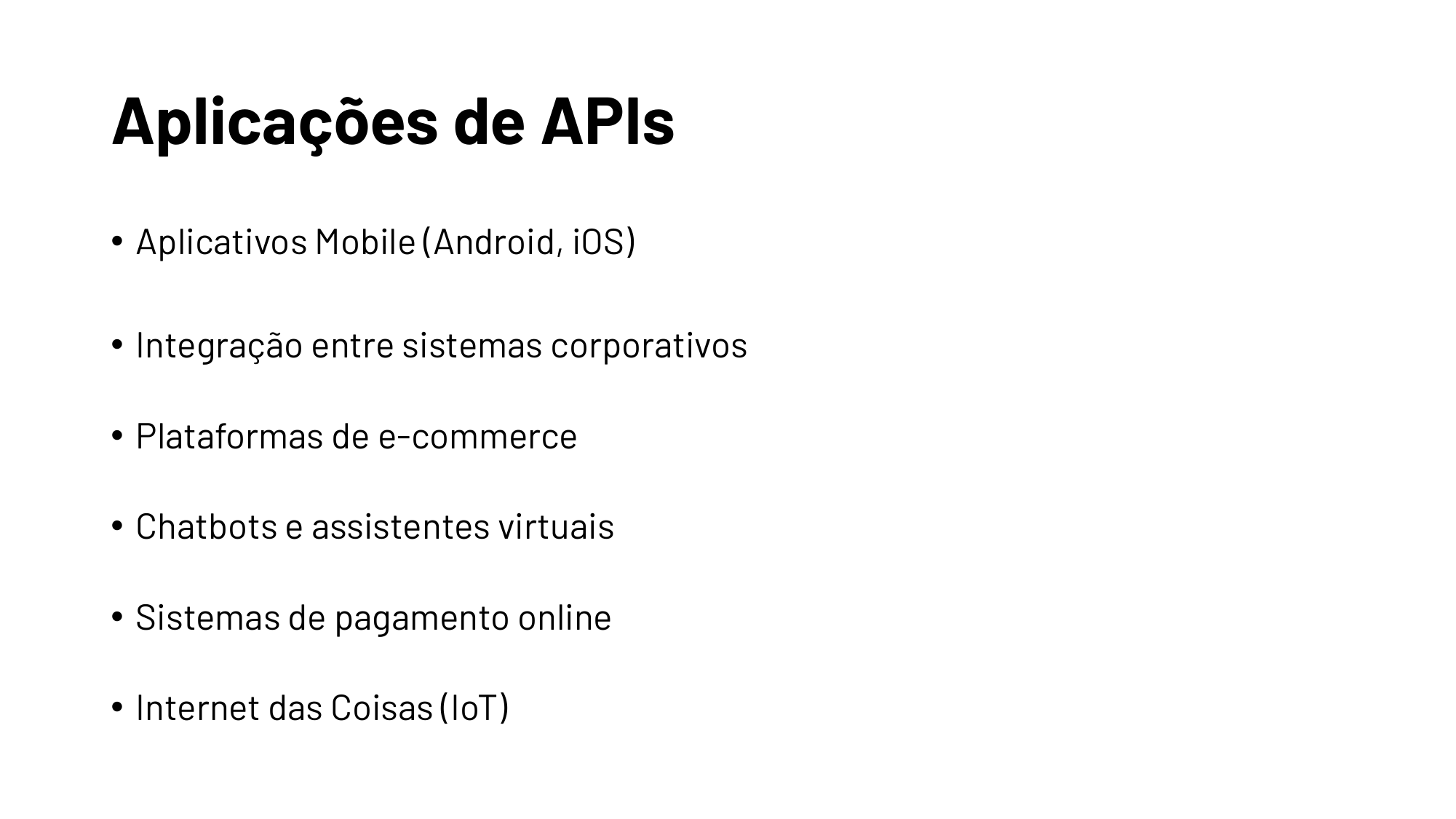

# Aplicações de APIs
Aplicativos Mobile (Android, iOS)

Integração entre sistemas corporativos
Plataformas de e-commerce
Chatbots e assistentes virtuais
Sistemas de pagamento online
Internet das Coisas (IoT)